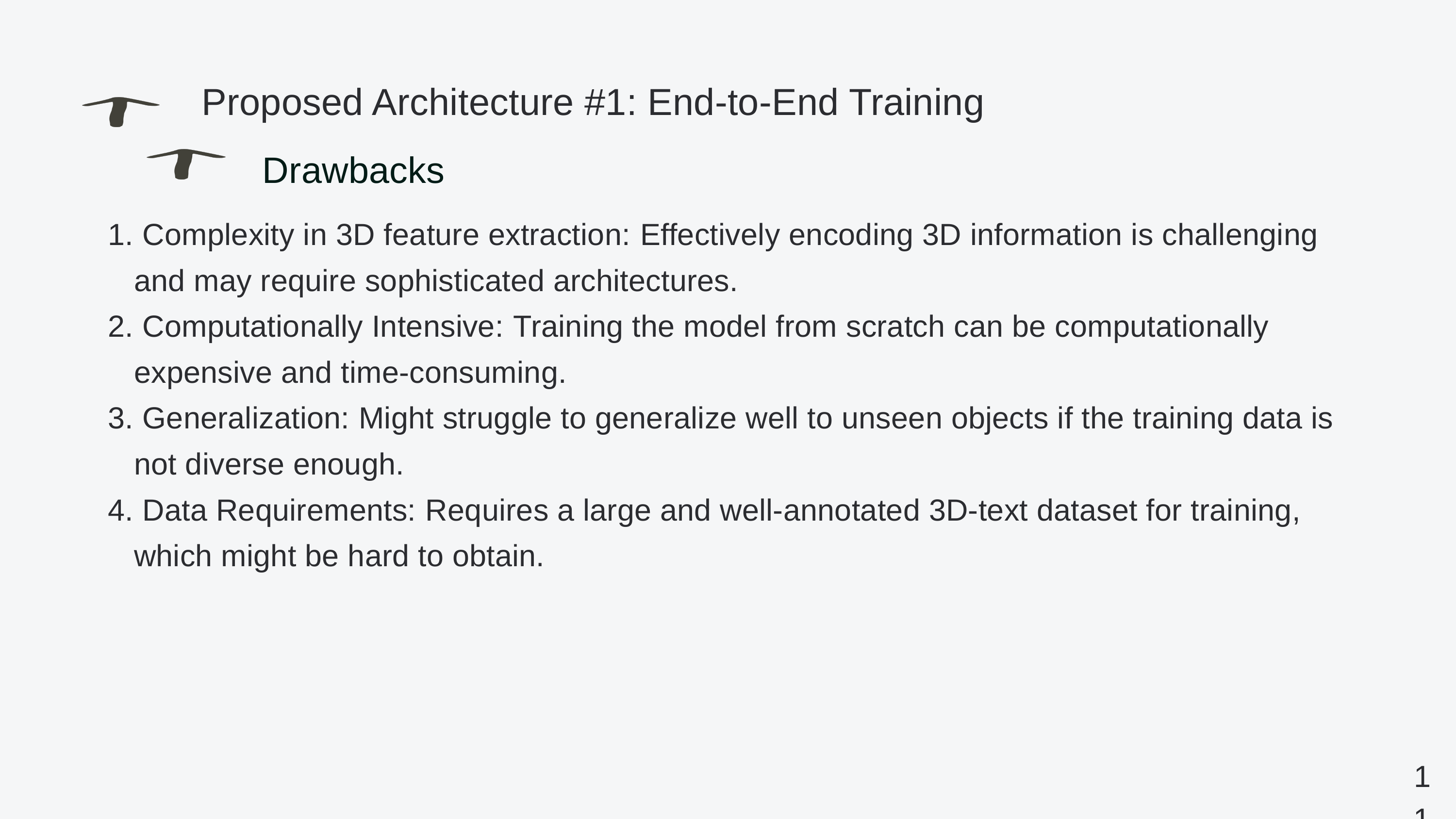

Proposed Architecture #1: End-to-End Training

Drawbacks
 Complexity in 3D feature extraction: Effectively encoding 3D information is challenging and may require sophisticated architectures.
 Computationally Intensive: Training the model from scratch can be computationally expensive and time-consuming.
 Generalization: Might struggle to generalize well to unseen objects if the training data is not diverse enough.
 Data Requirements: Requires a large and well-annotated 3D-text dataset for training, which might be hard to obtain.

11